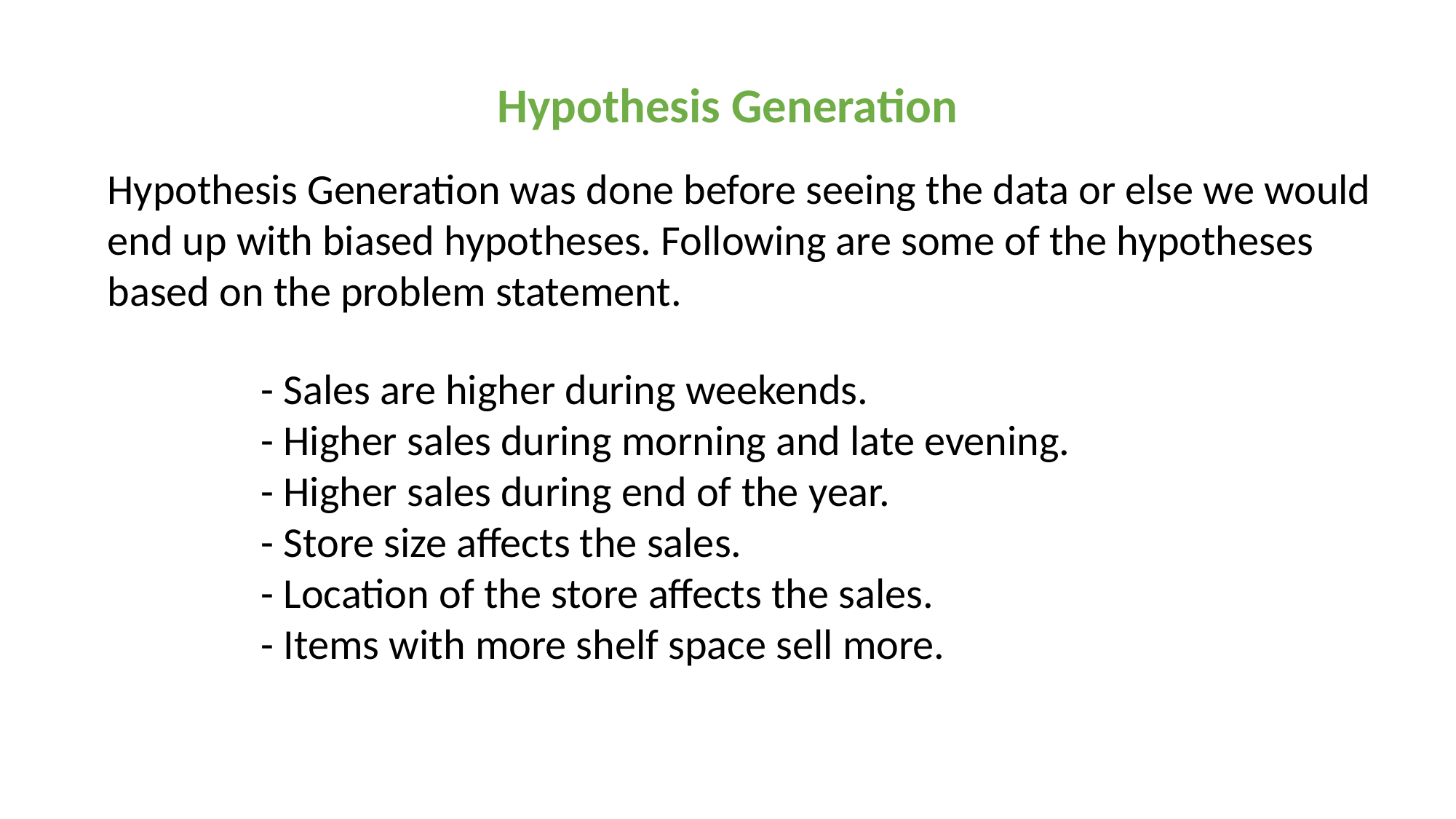

Hypothesis Generation
Hypothesis Generation was done before seeing the data or else we would end up with biased hypotheses. Following are some of the hypotheses based on the problem statement.
- Sales are higher during weekends.
- Higher sales during morning and late evening.
- Higher sales during end of the year.
- Store size affects the sales.
- Location of the store affects the sales.
- Items with more shelf space sell more.